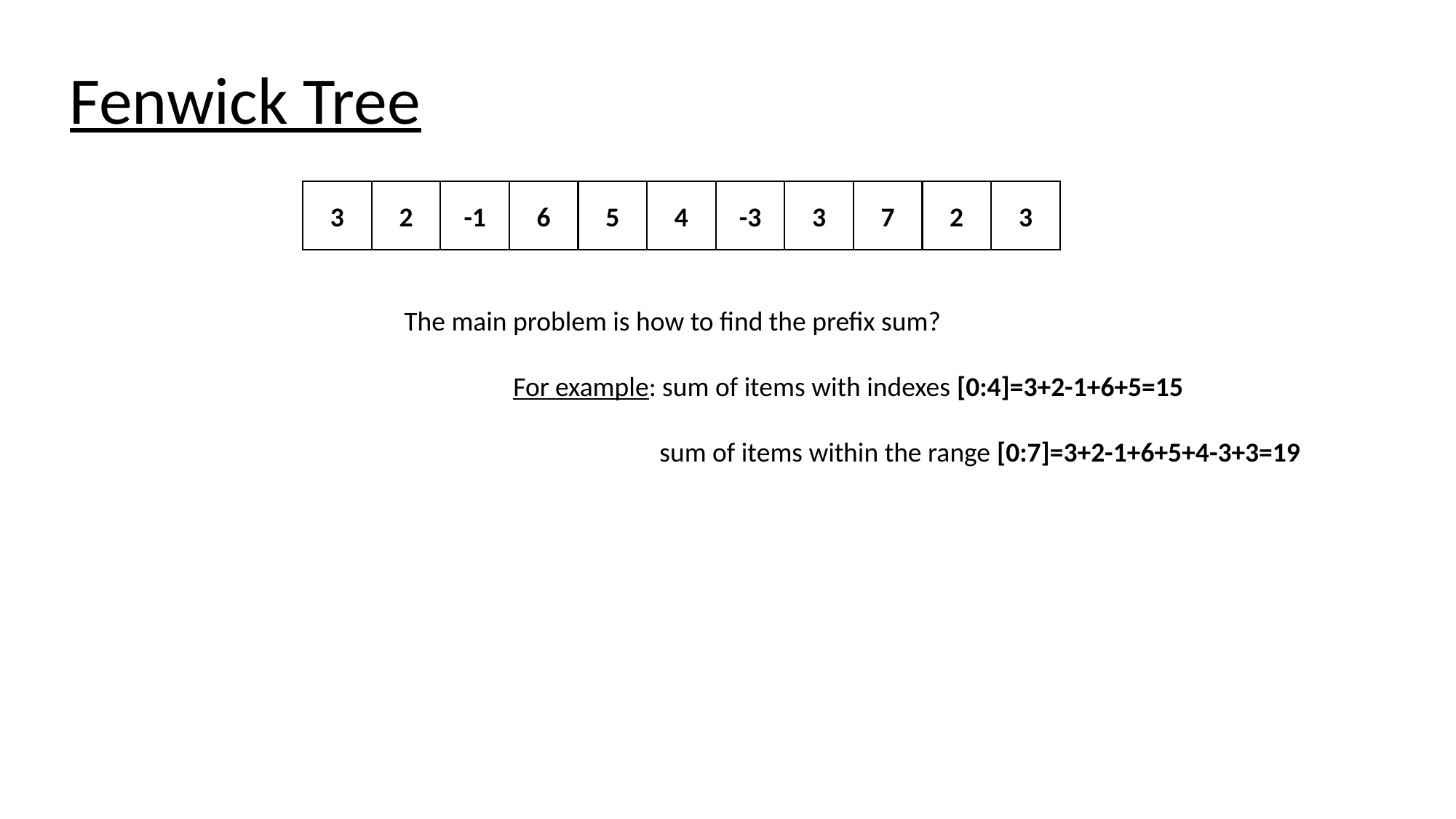

# Fenwick Tree
3
2
-1
6
5
4
-3
3
7
2
3
The main problem is how to find the prefix sum?

	For example: sum of items with indexes [0:4]=3+2-1+6+5=15

		      sum of items within the range [0:7]=3+2-1+6+5+4-3+3=19